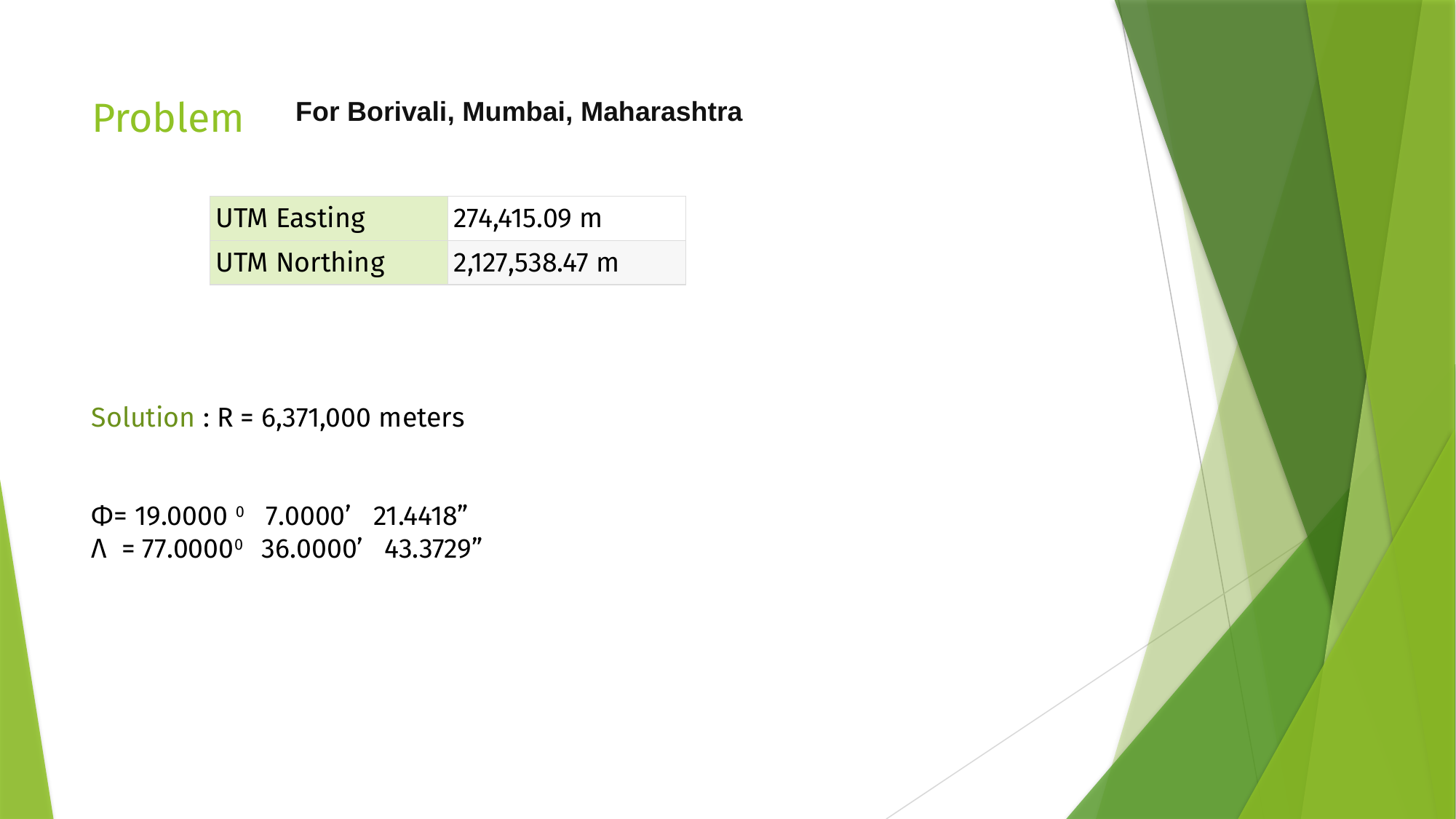

# Problem
 For Borivali, Mumbai, Maharashtra
| UTM Easting | 274,415.09 m |
| --- | --- |
| UTM Northing | 2,127,538.47 m |
Solution : R = 6,371,000 meters

Ф= 19.0000 0   7.0000’   21.4418”
Λ  = 77.00000   36.0000’   43.3729”